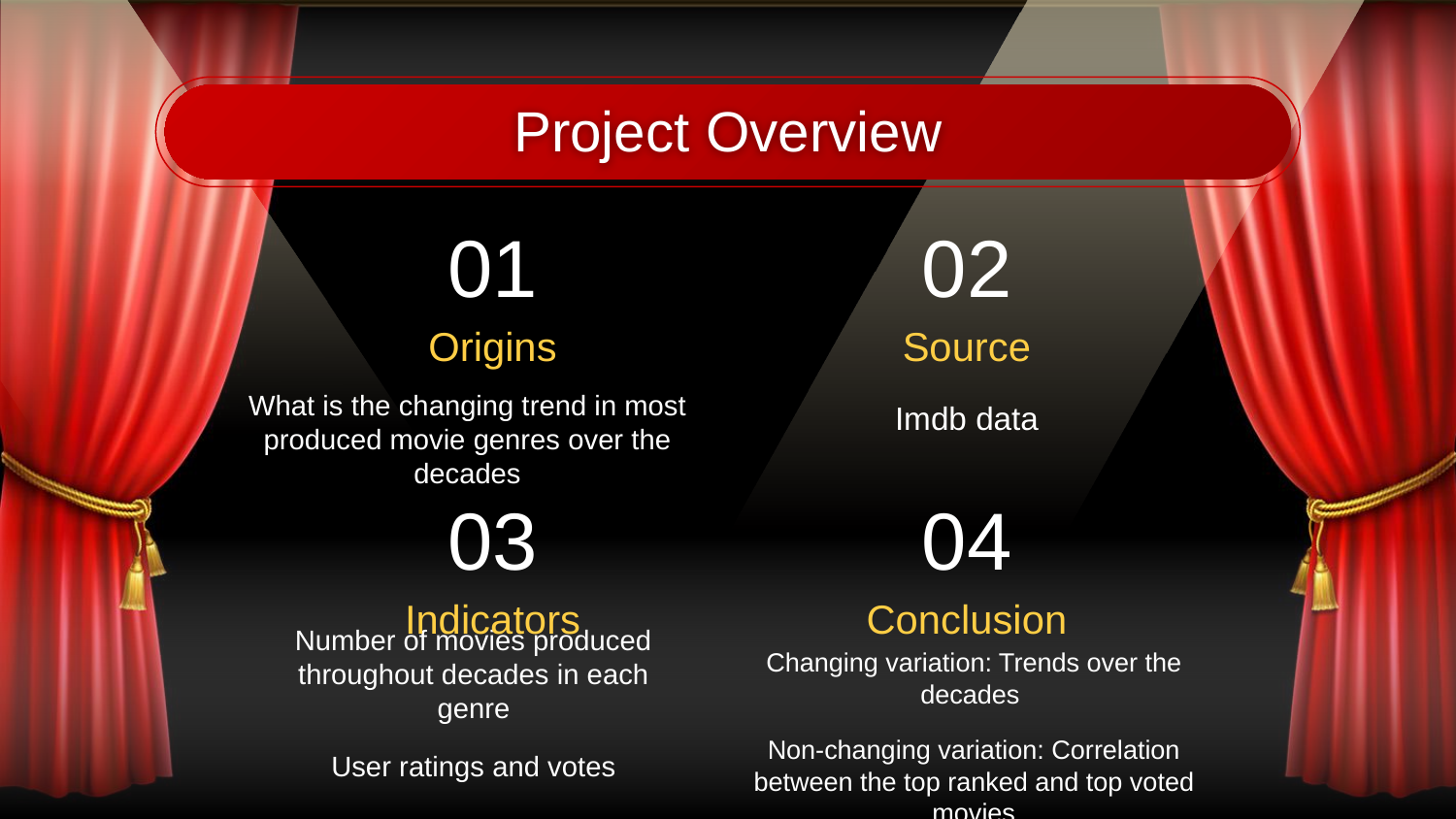

# Project Overview
02
01
Origins
Source
Imdb data
What is the changing trend in most produced movie genres over the decades
03
04
Indicators
Conclusion
Number of movies produced throughout decades in each genre
User ratings and votes
Changing variation: Trends over the decades
Non-changing variation: Correlation between the top ranked and top voted movies